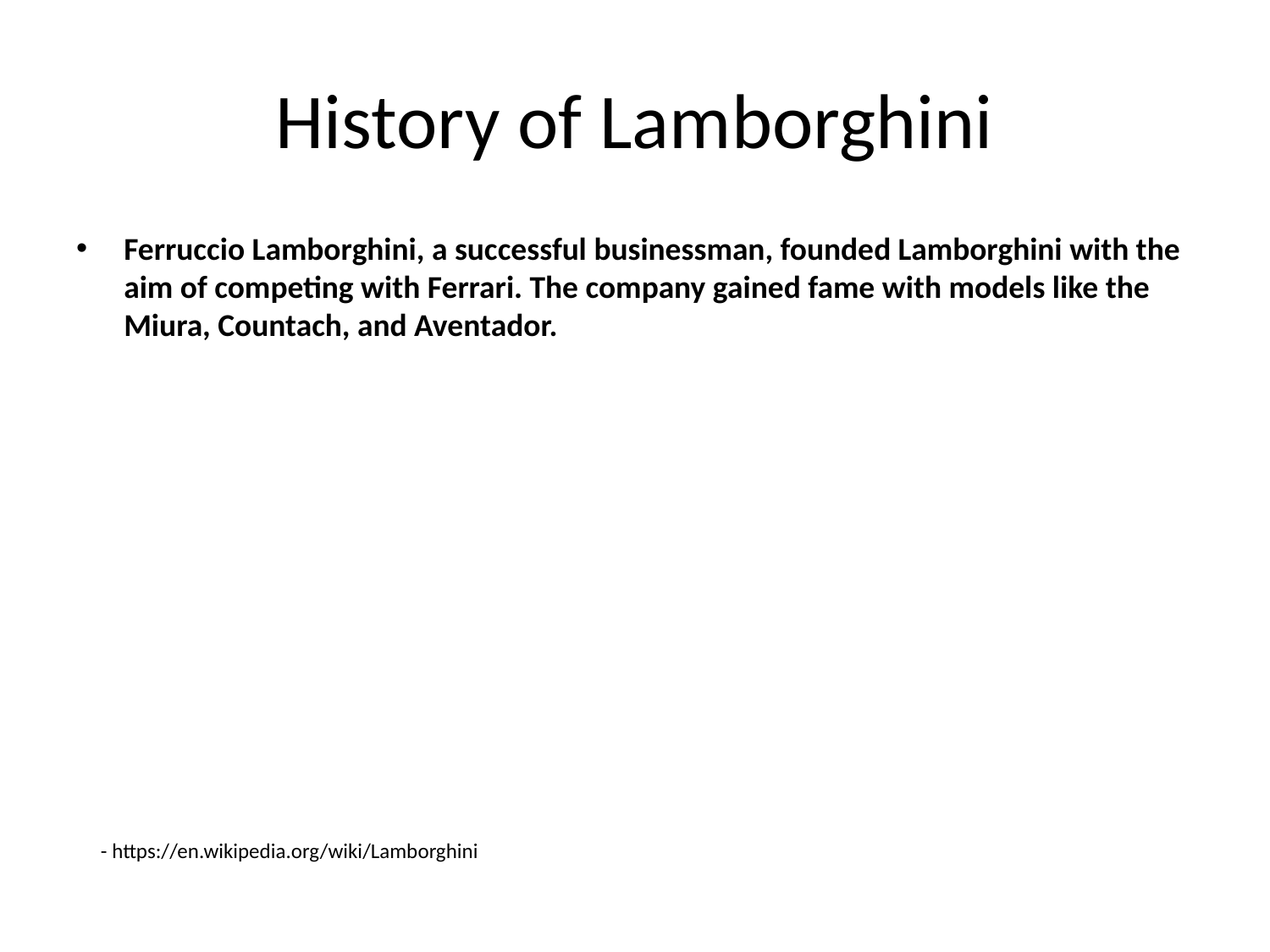

# History of Lamborghini
Ferruccio Lamborghini, a successful businessman, founded Lamborghini with the aim of competing with Ferrari. The company gained fame with models like the Miura, Countach, and Aventador.

- https://en.wikipedia.org/wiki/Lamborghini